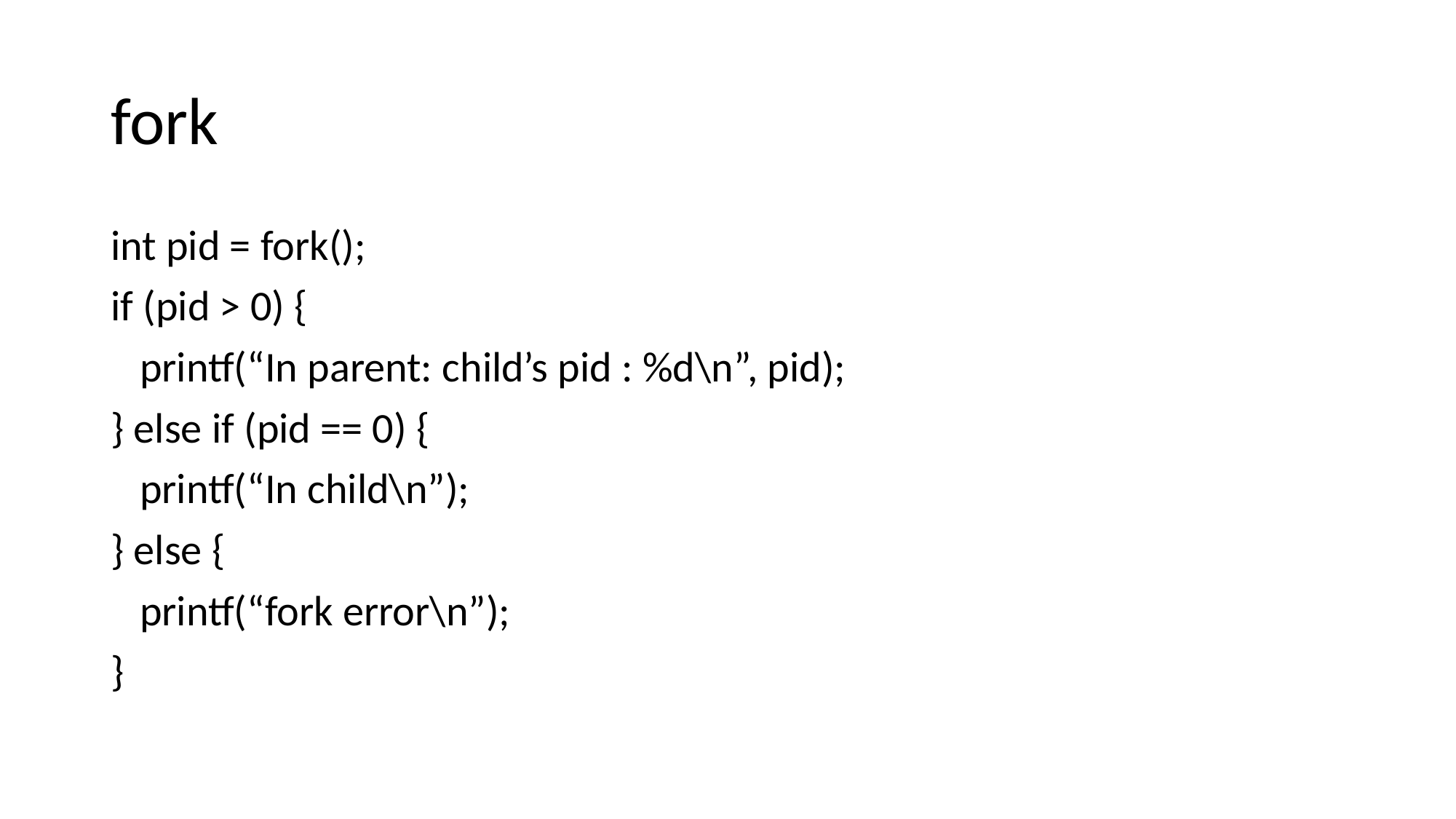

# fork
int pid = fork();
if (pid > 0) {
   printf(“In parent: child’s pid : %d\n”, pid);
} else if (pid == 0) {
   printf(“In child\n”);
} else {
   printf(“fork error\n”);
}